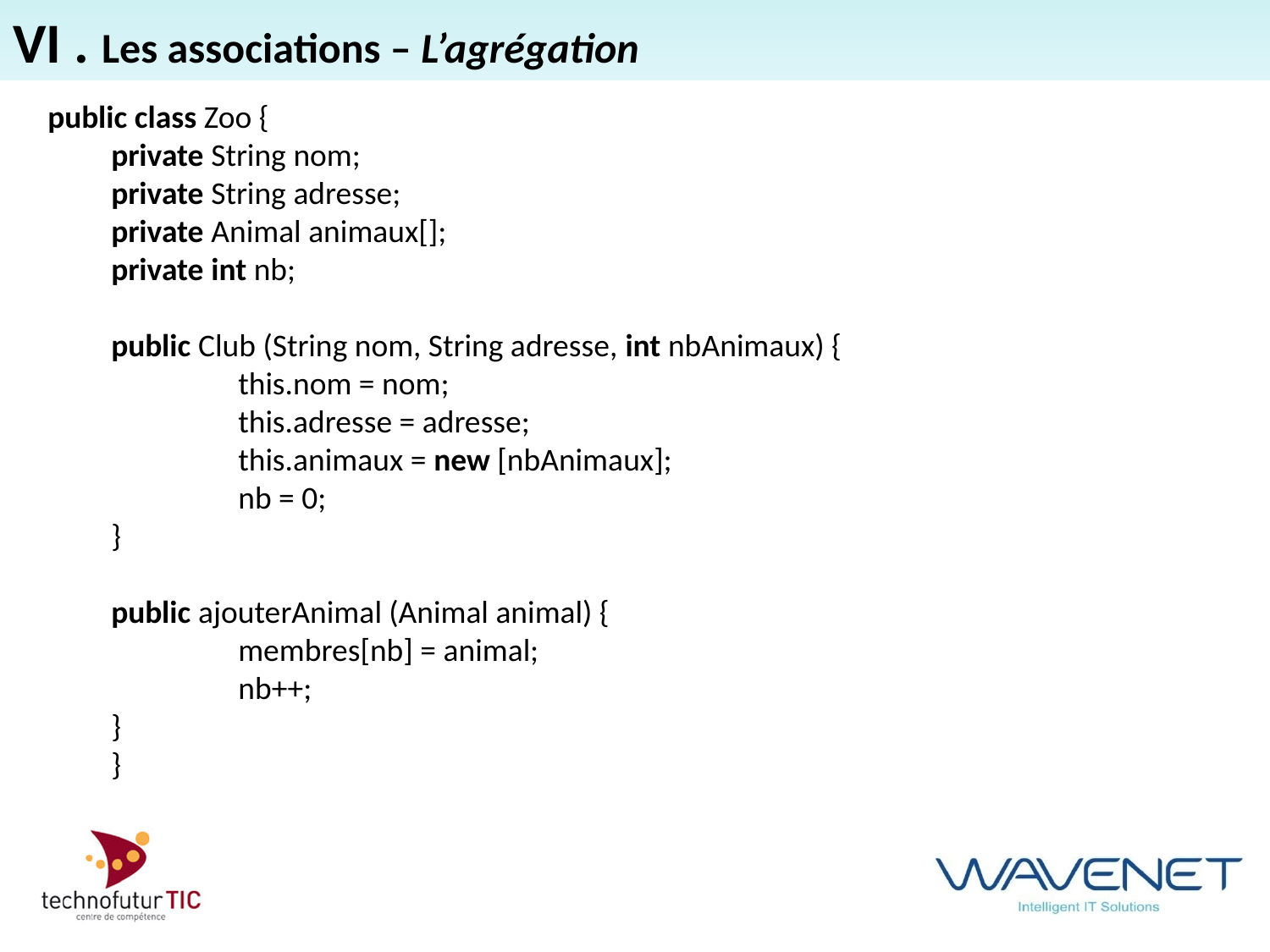

VI . Les associations – L’agrégation
public class Zoo {
private String nom;
private String adresse;
private Animal animaux[];
private int nb;

public Club (String nom, String adresse, int nbAnimaux) {
	this.nom = nom;
	this.adresse = adresse;
 	this.animaux = new [nbAnimaux];
	nb = 0;
}

public ajouterAnimal (Animal animal) {
	membres[nb] = animal;
	nb++;
}
}
freiner